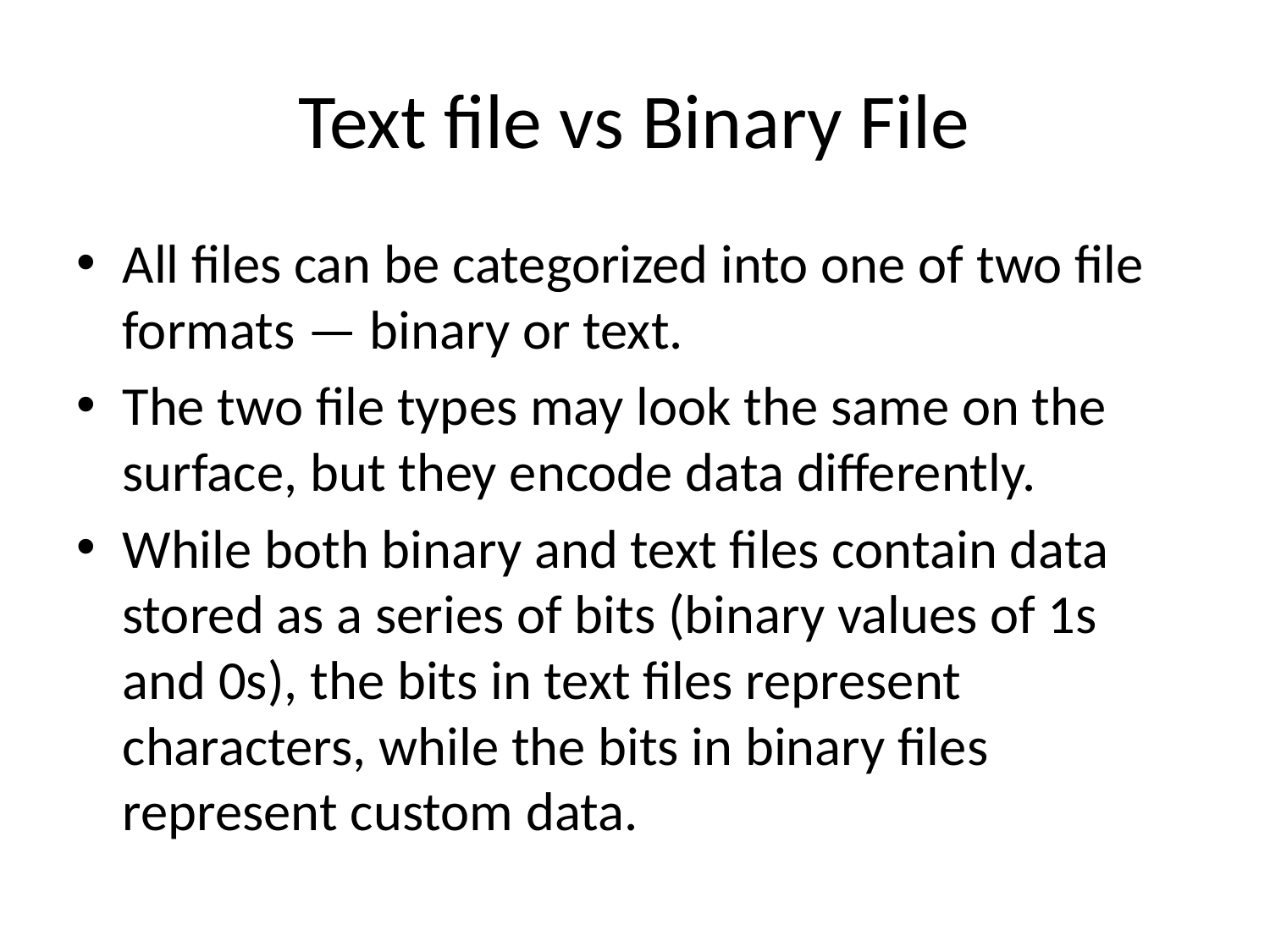

# Text file vs Binary File
All files can be categorized into one of two file formats — binary or text.
The two file types may look the same on the surface, but they encode data differently.
While both binary and text files contain data stored as a series of bits (binary values of 1s and 0s), the bits in text files represent characters, while the bits in binary files represent custom data.